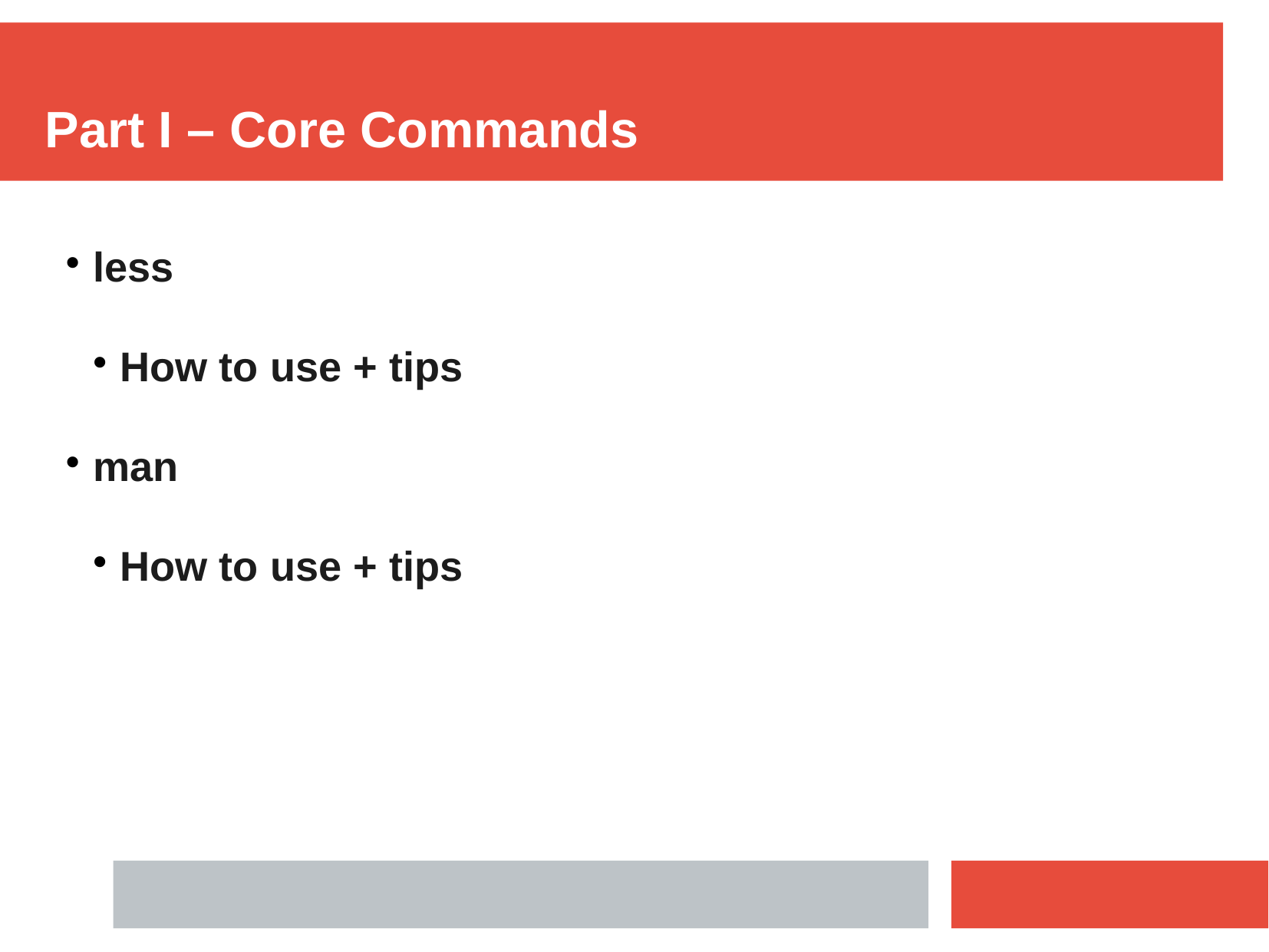

Part I – Core Commands
less

How to use + tips

man

How to use + tips